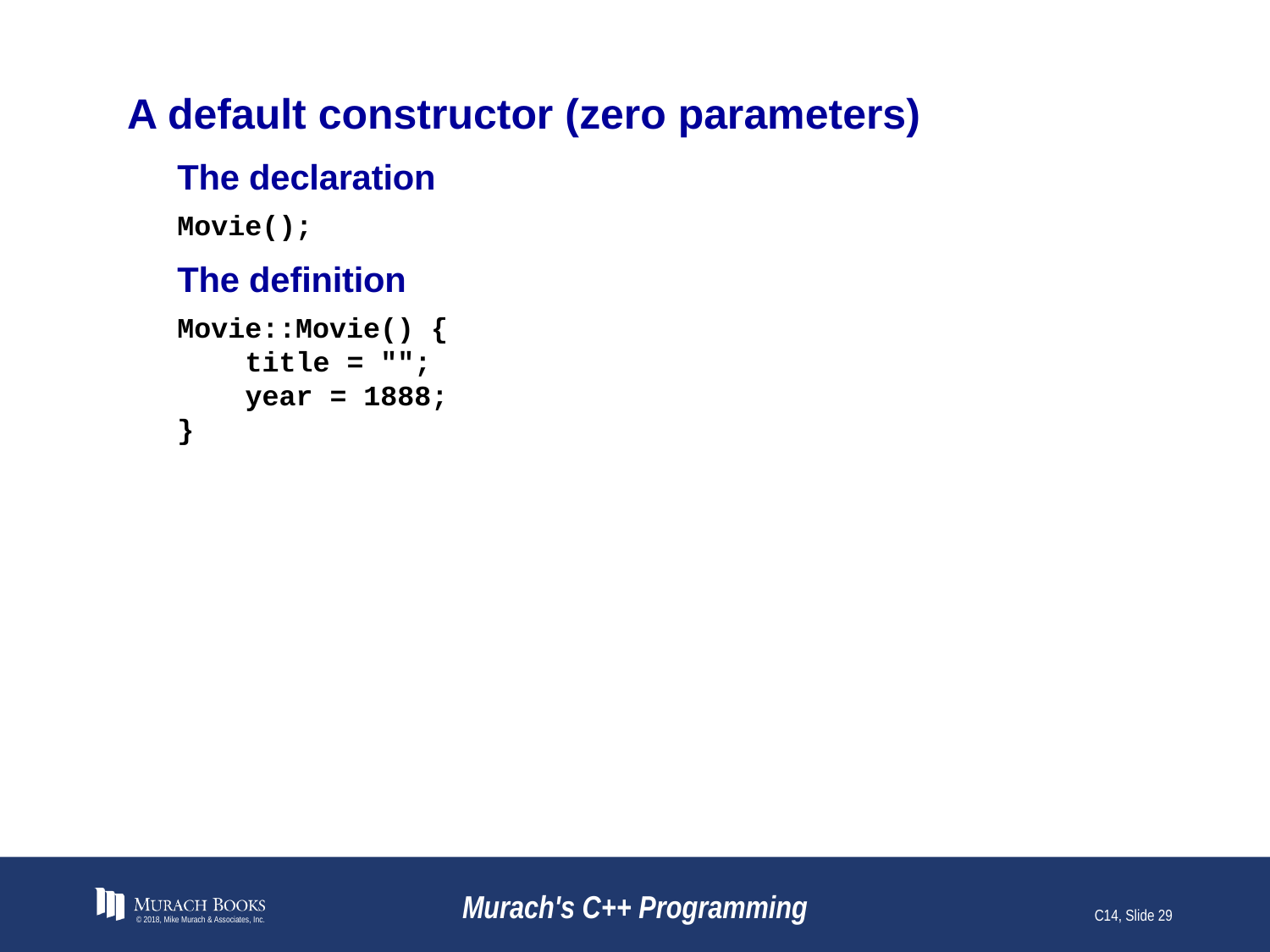

# A default constructor (zero parameters)
The declaration
Movie();
The definition
Movie::Movie() {
    title = "";
    year = 1888;
}

© 2018, Mike Murach & Associates, Inc.
Murach's C++ Programming

C14, Slide 29